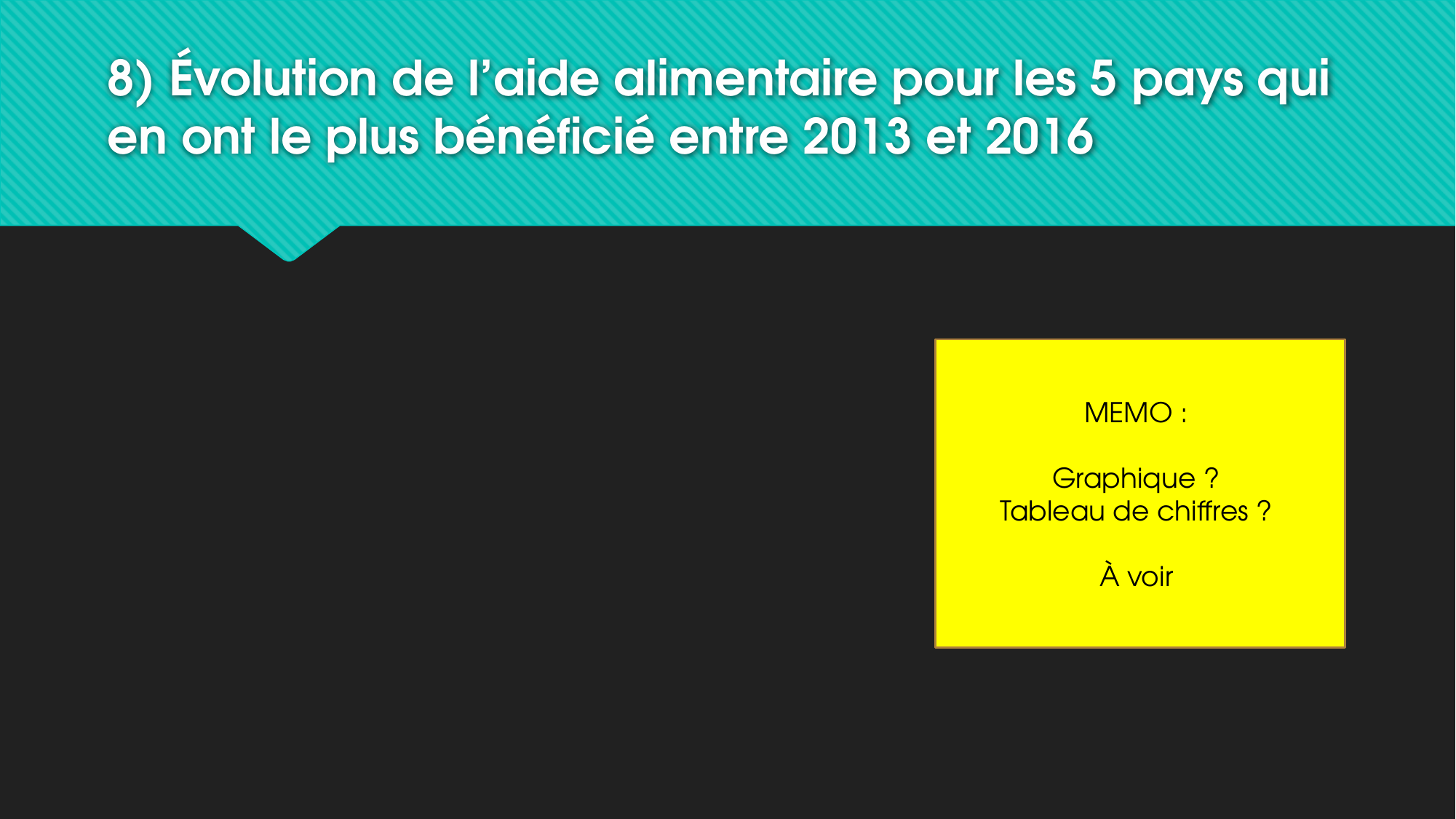

# 8) Évolution de l’aide alimentaire pour les 5 pays qui en ont le plus bénéficié entre 2013 et 2016

MEMO :

Graphique ?
Tableau de chiffres ?

À voir